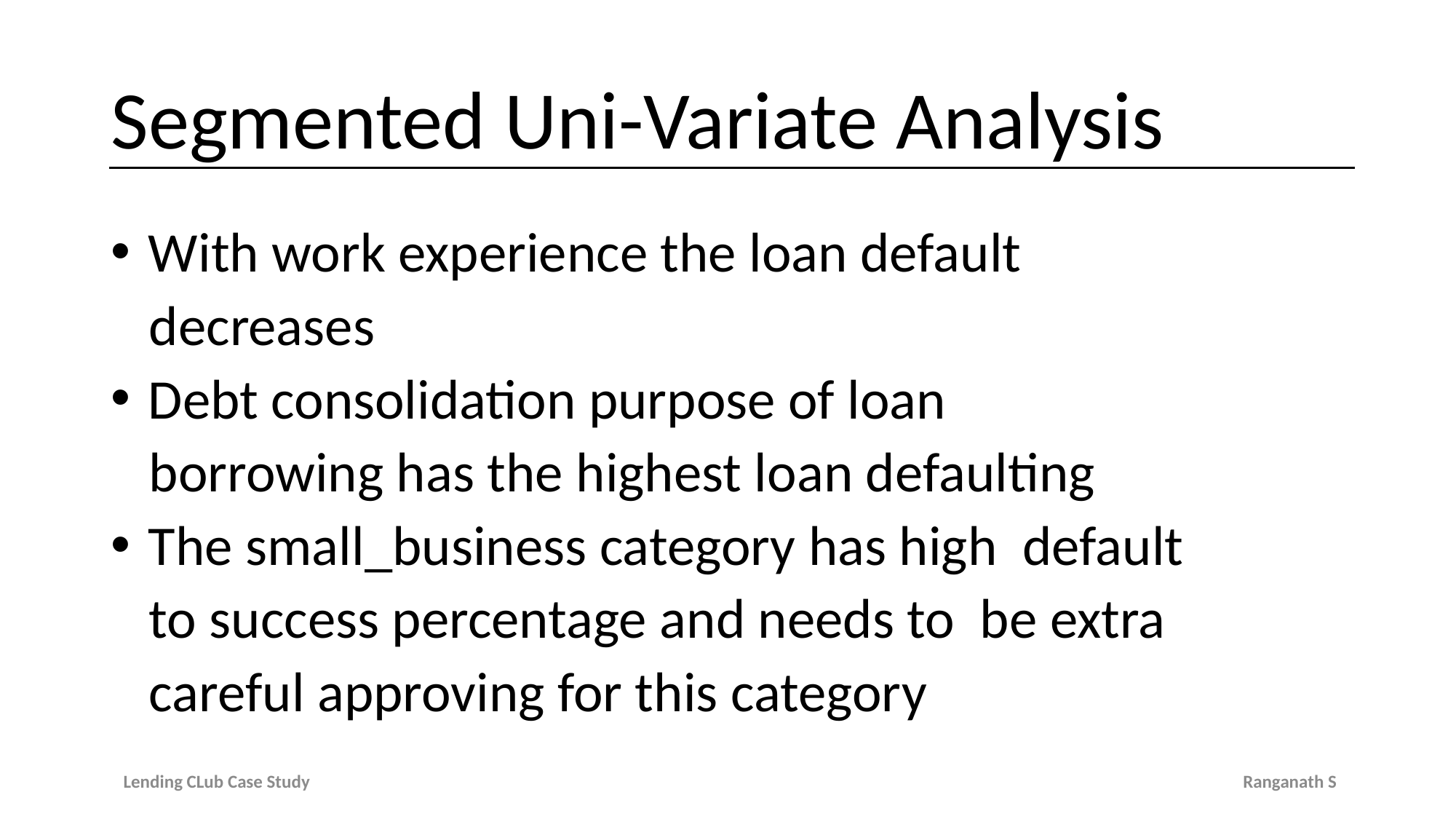

# Segmented Uni-Variate Analysis
 With work experience the loan default
   decreases
 Debt consolidation purpose of loan
   borrowing has the highest loan defaulting
 The small_business category has high  default
   to success percentage and needs to  be extra
   careful approving for this category

Lending CLub Case Study                                                                                                                                                                                                                                Ranganath S